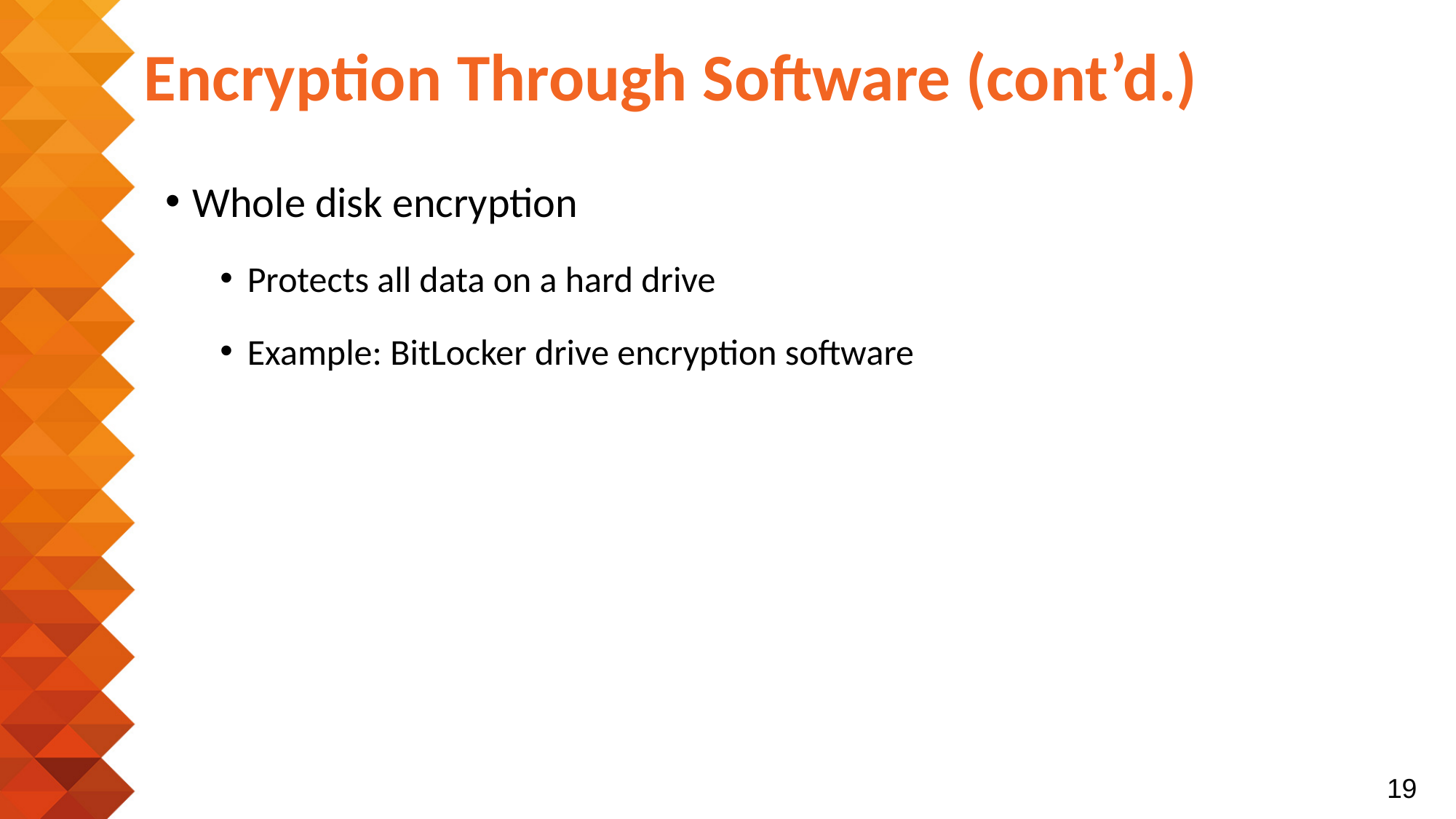

# Encryption Through Software (cont’d.)
Whole disk encryption
Protects all data on a hard drive
Example: BitLocker drive encryption software
19